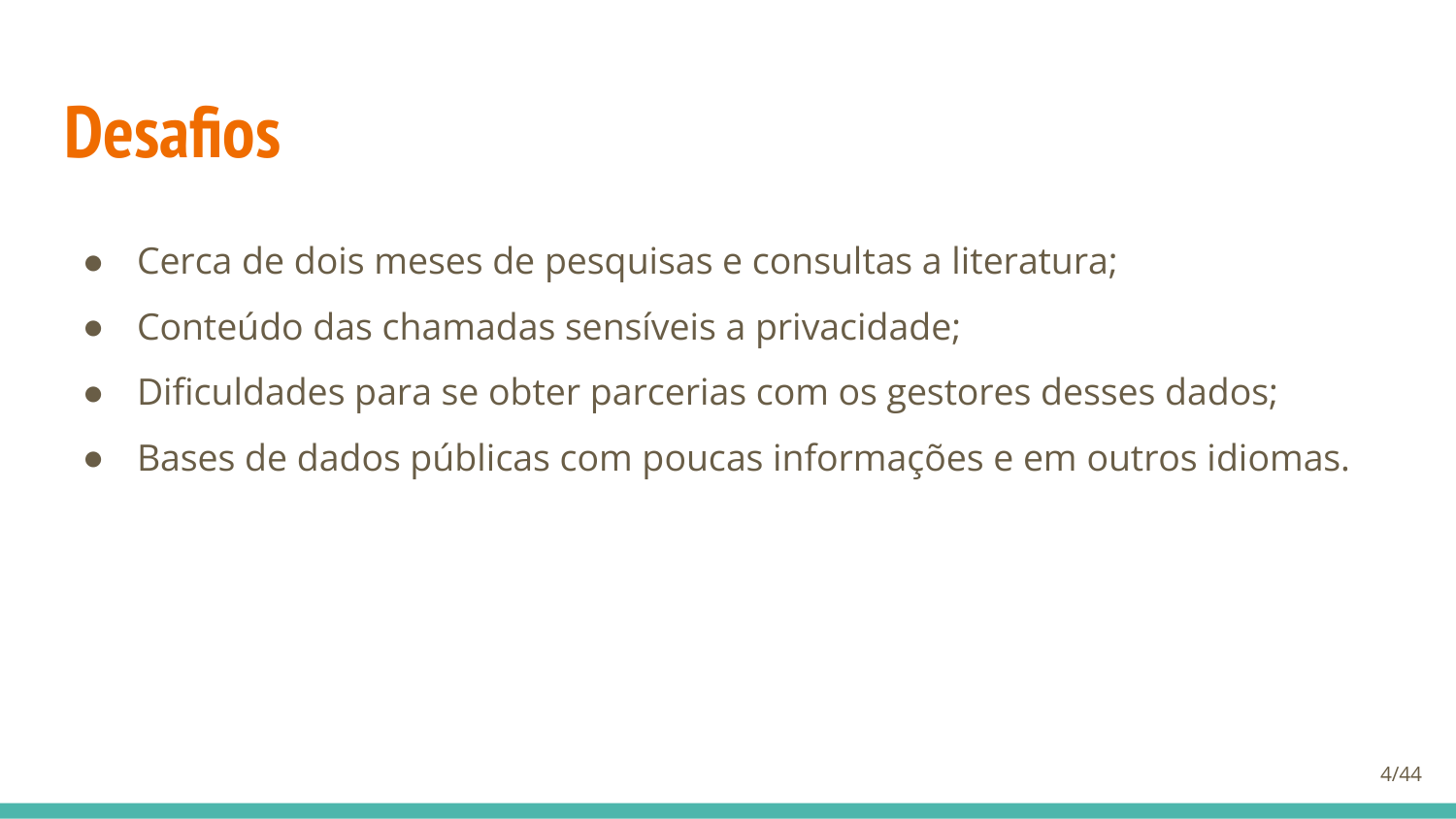

# Desafios
Cerca de dois meses de pesquisas e consultas a literatura;
Conteúdo das chamadas sensíveis a privacidade;
Dificuldades para se obter parcerias com os gestores desses dados;
Bases de dados públicas com poucas informações e em outros idiomas.
4/44